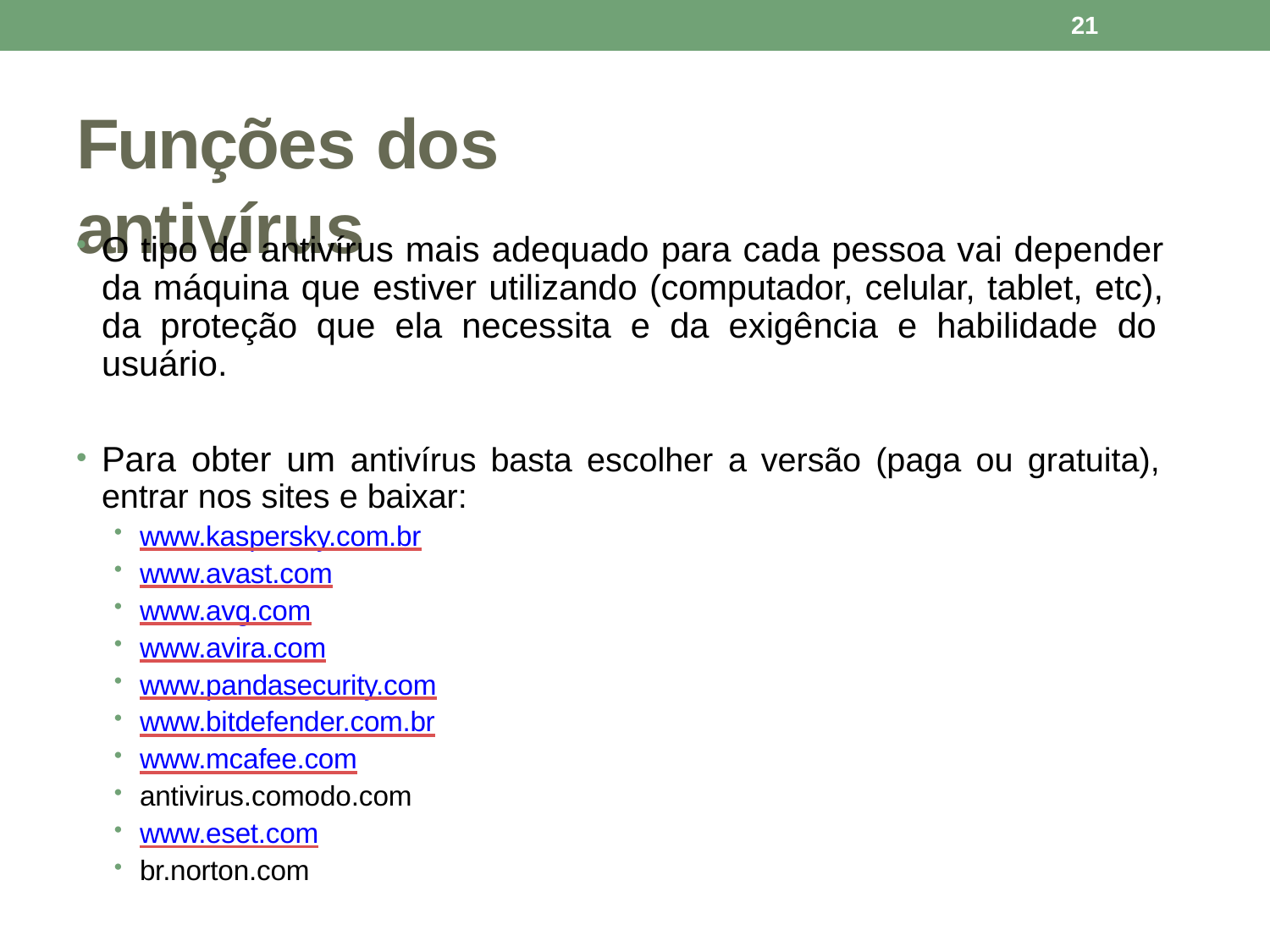

21
# Funções dos antivírus
O tipo de antivírus mais adequado para cada pessoa vai depender  da máquina que estiver utilizando (computador, celular, tablet, etc),  da proteção que ela necessita e da exigência e habilidade do  usuário.

Para obter um antivírus basta escolher a versão (paga ou gratuita),  entrar nos sites e baixar:
www.kaspersky.com.br
www.avast.com
www.avg.com
www.avira.com
www.pandasecurity.com
www.bitdefender.com.br
www.mcafee.com
antivirus.comodo.com
www.eset.com
br.norton.com